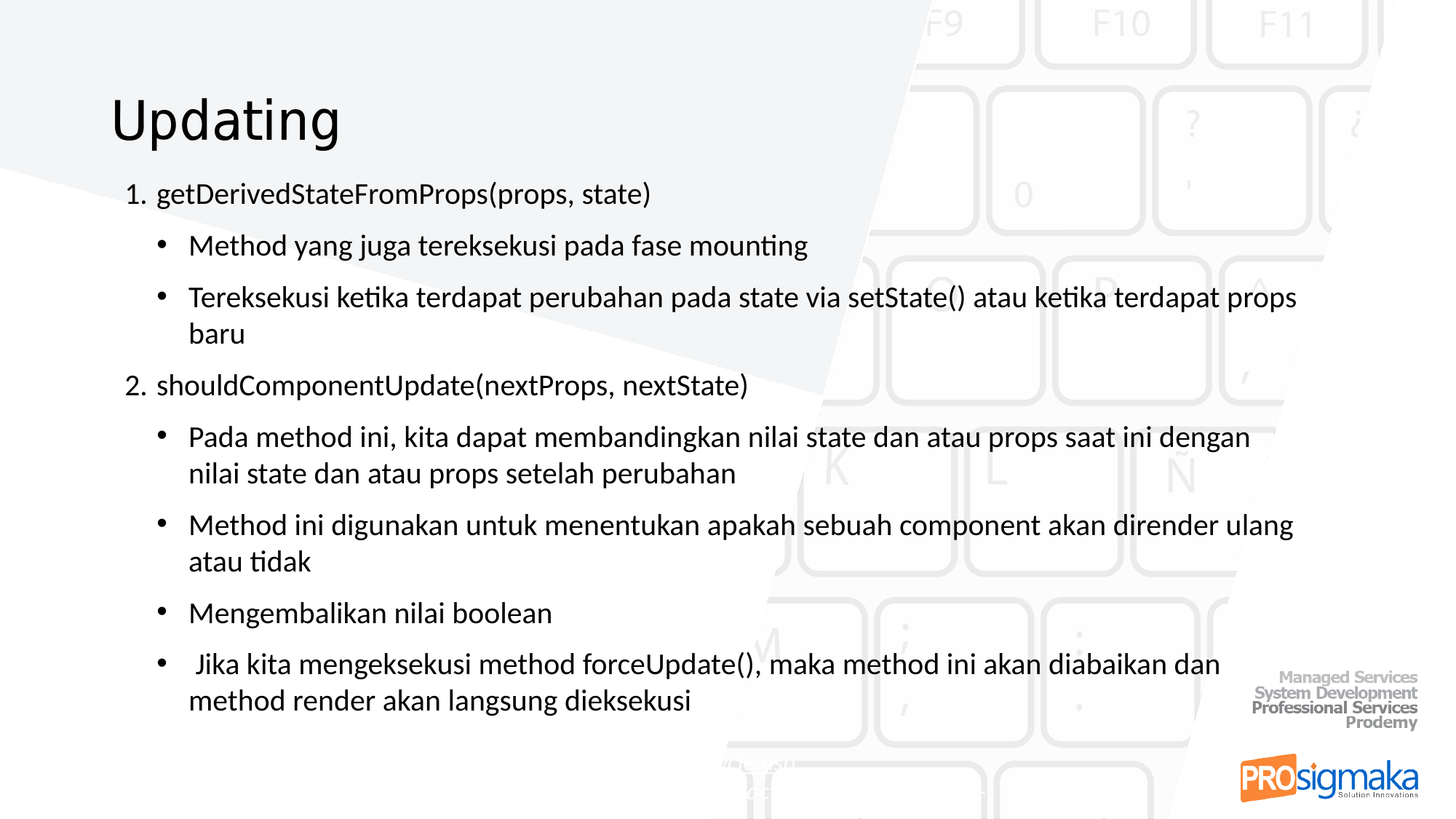

# Updating
getDerivedStateFromProps(props, state)
Method yang juga tereksekusi pada fase mounting
Tereksekusi ketika terdapat perubahan pada state via setState() atau ketika terdapat props baru
shouldComponentUpdate(nextProps, nextState)
Pada method ini, kita dapat membandingkan nilai state dan atau props saat ini dengan nilai state dan atau props setelah perubahan
Method ini digunakan untuk menentukan apakah sebuah component akan dirender ulang atau tidak
Mengembalikan nilai boolean
 Jika kita mengeksekusi method forceUpdate(), maka method ini akan diabaikan dan method render akan langsung dieksekusi
Sumber: https://www.w3schools.com/react/react_lifecycle.asp
https://medium.com/better-programming/the-react-component-lifecycle-c9302202a69f